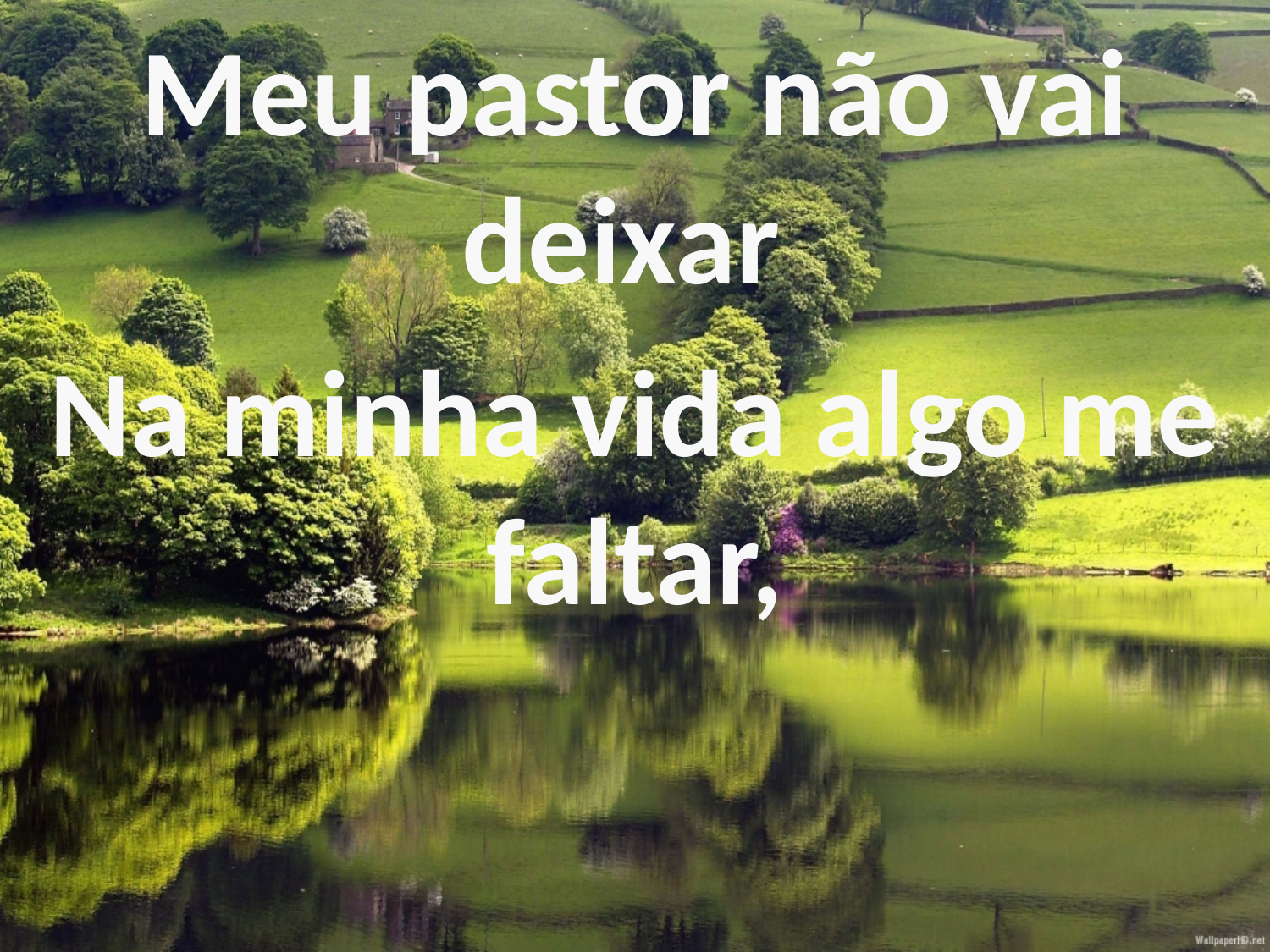

Meu pastor não vai deixar
Na minha vida algo me faltar,